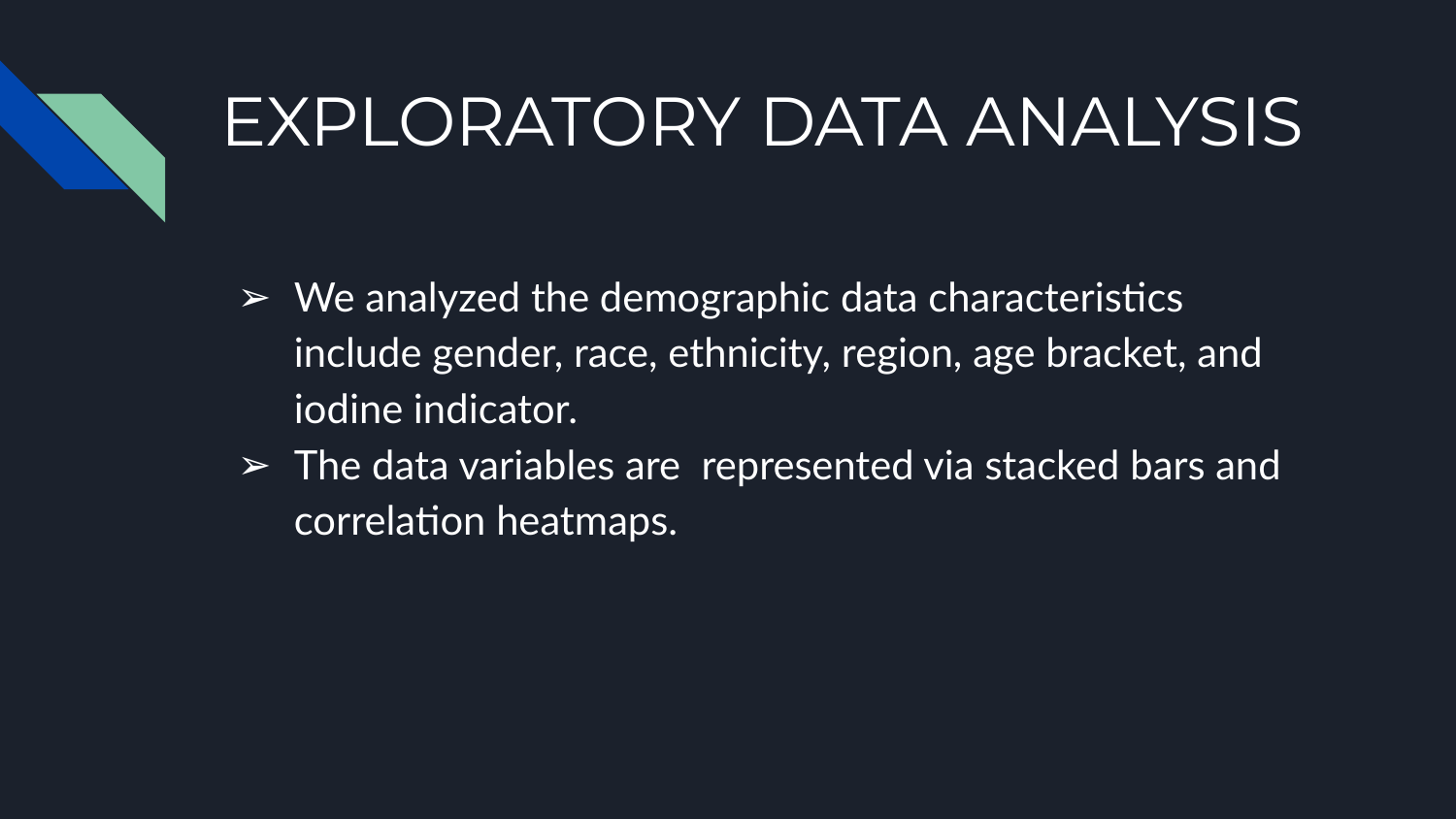

# EXPLORATORY DATA ANALYSIS
We analyzed the demographic data characteristics include gender, race, ethnicity, region, age bracket, and iodine indicator.
The data variables are  represented via stacked bars and correlation heatmaps.